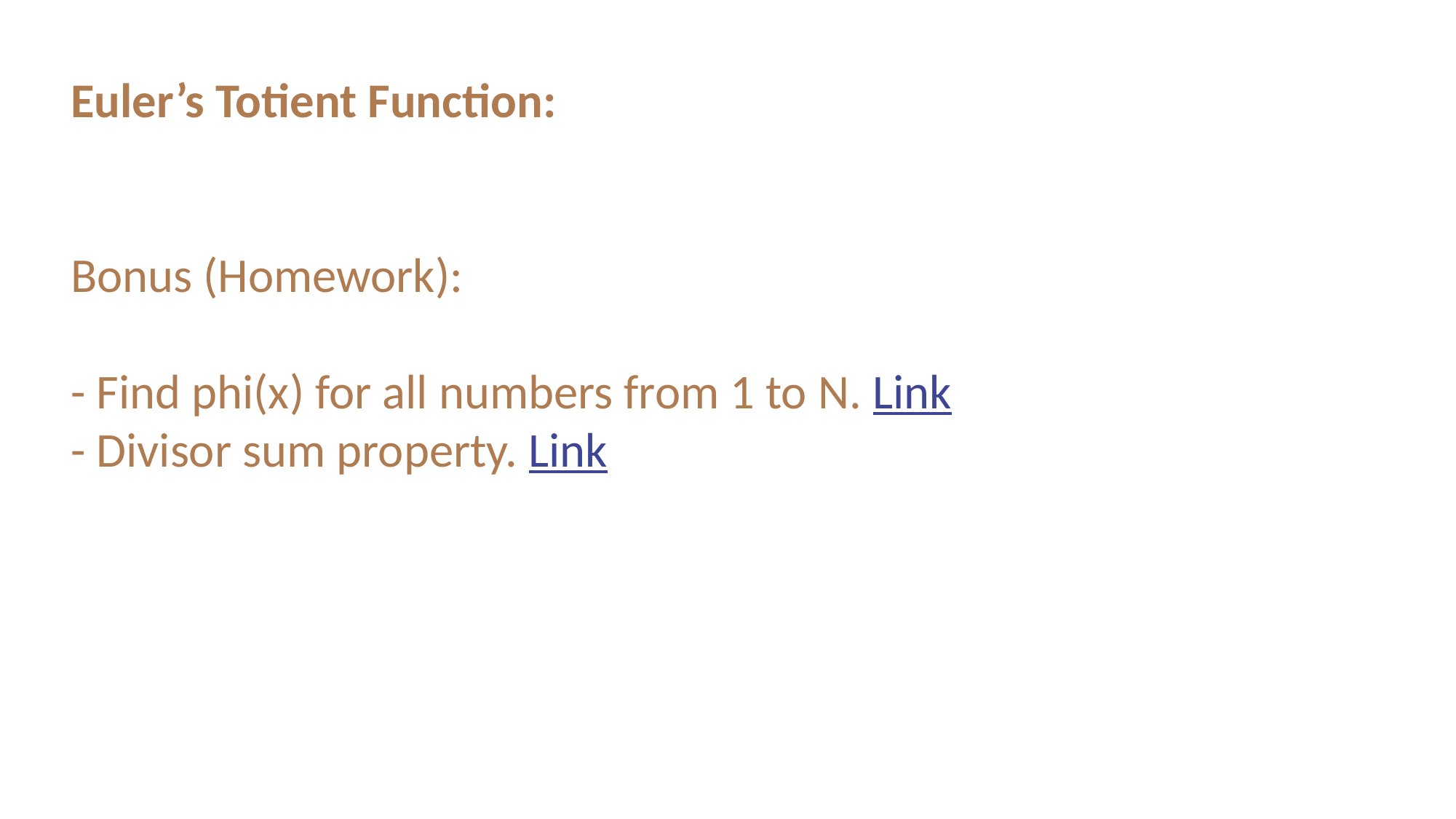

Euler’s Totient Function:

Bonus (Homework):

- Find phi(x) for all numbers from 1 to N. Link
- Divisor sum property. Link